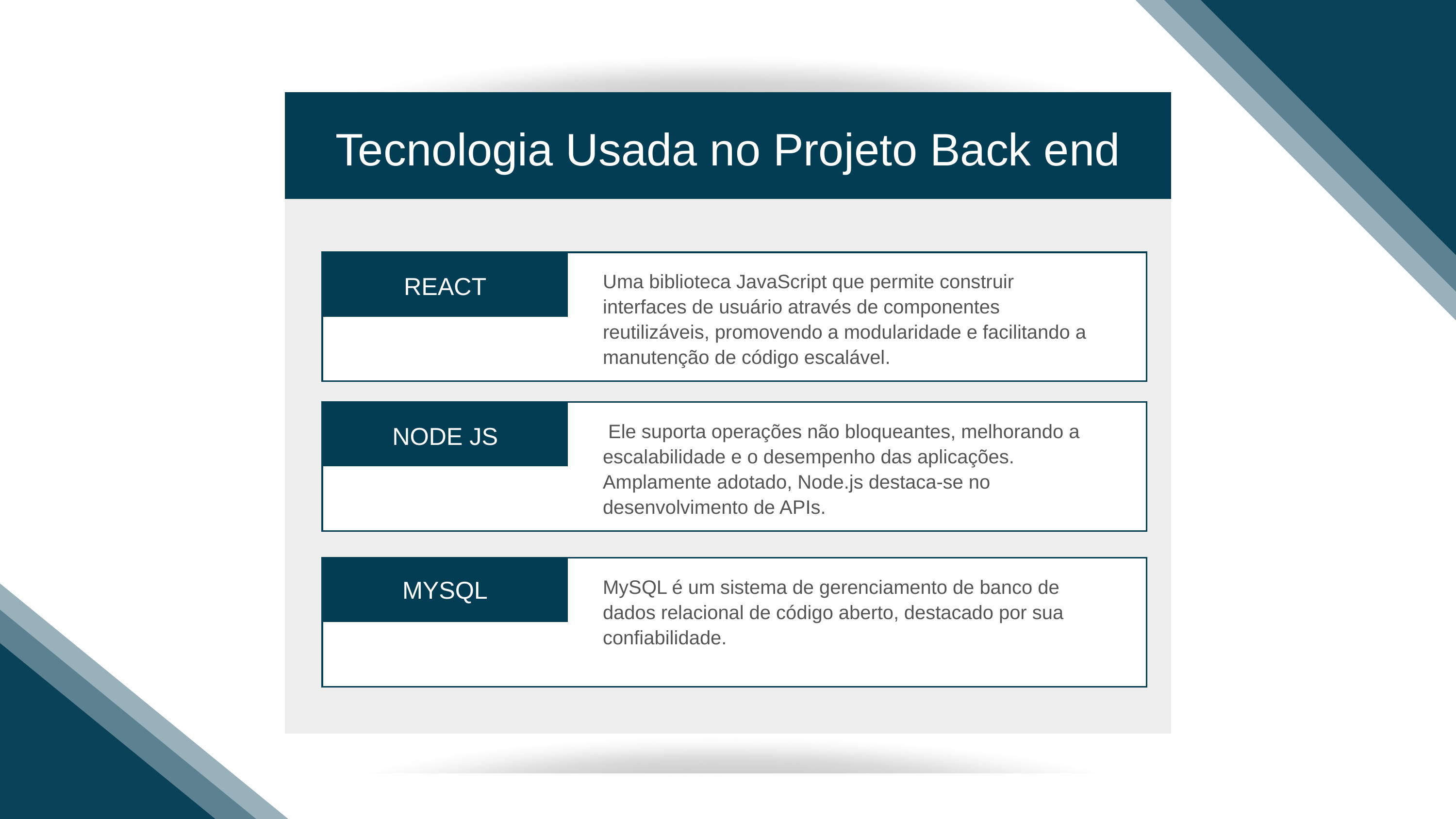

Tecnologia Usada no Projeto Back end

Uma biblioteca JavaScript que permite construir interfaces de usuário através de componentes reutilizáveis, promovendo a modularidade e facilitando a manutenção de código escalável.
REACT

 Ele suporta operações não bloqueantes, melhorando a escalabilidade e o desempenho das aplicações. Amplamente adotado, Node.js destaca-se no desenvolvimento de APIs.
NODE JS

MYSQL
MySQL é um sistema de gerenciamento de banco de dados relacional de código aberto, destacado por sua confiabilidade.